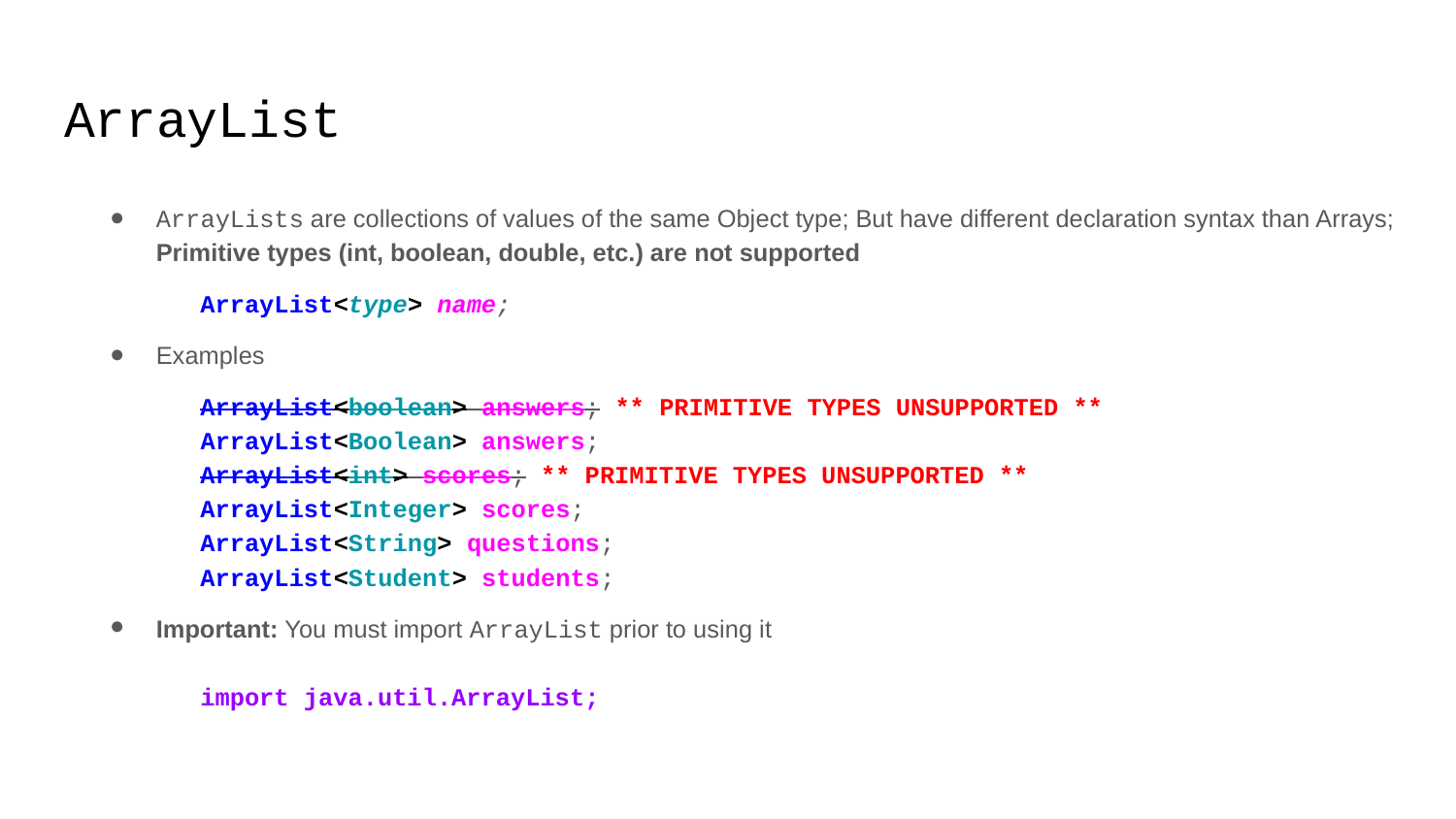

# ArrayList
ArrayLists are collections of values of the same Object type; But have different declaration syntax than Arrays; Primitive types (int, boolean, double, etc.) are not supported
   ArrayList<type> name;
Examples
   ArrayList<boolean> answers; ** PRIMITIVE TYPES UNSUPPORTED **
   ArrayList<Boolean> answers;
   ArrayList<int> scores; ** PRIMITIVE TYPES UNSUPPORTED **
   ArrayList<Integer> scores;
   ArrayList<String> questions;
   ArrayList<Student> students;
Important: You must import ArrayList prior to using it
   import java.util.ArrayList;